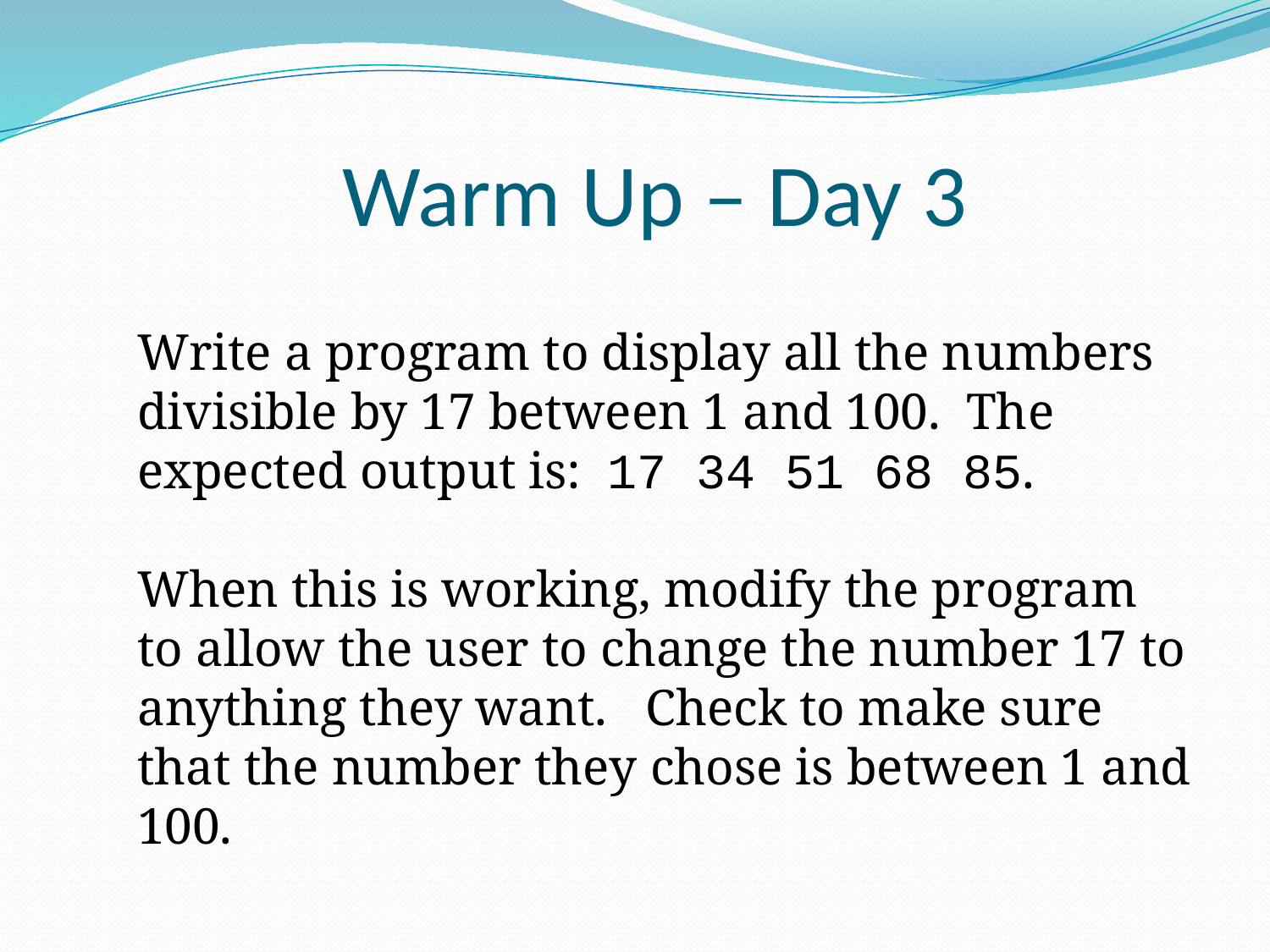

# Warm Up – Day 3
Write a program to display all the numbers divisible by 17 between 1 and 100.  The expected output is:  17 34 51 68 85.
When this is working, modify the program to allow the user to change the number 17 to anything they want.   Check to make sure that the number they chose is between 1 and 100.